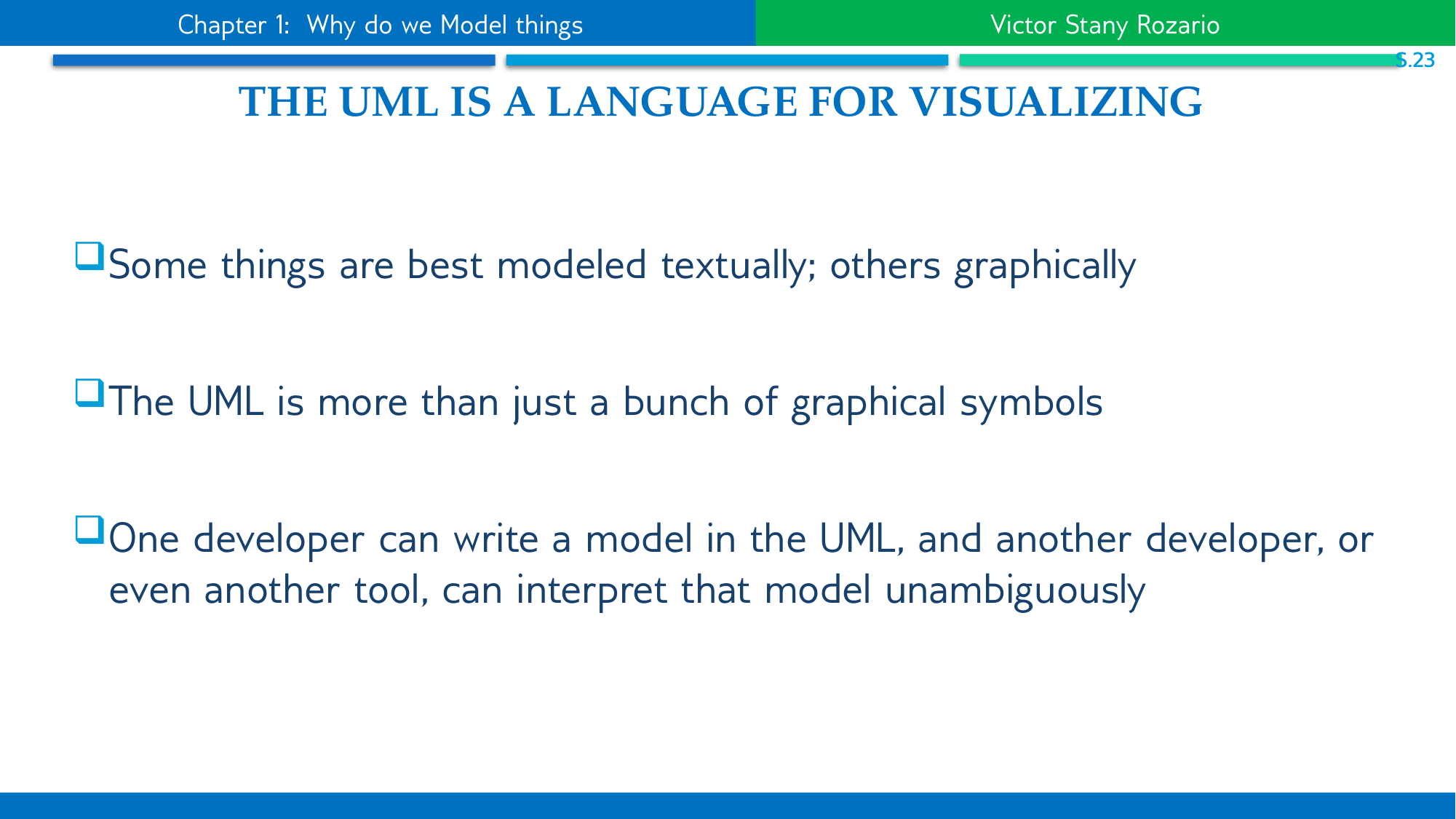

Chapter 1:  Why do we Model things
Victor Stany Rozario
 S.23

The UML is a language for Visualizing
Some things are best modeled textually; others graphically

The UML is more than just a bunch of graphical symbols

One developer can write a model in the UML, and another developer, or even another tool, can interpret that model unambiguously